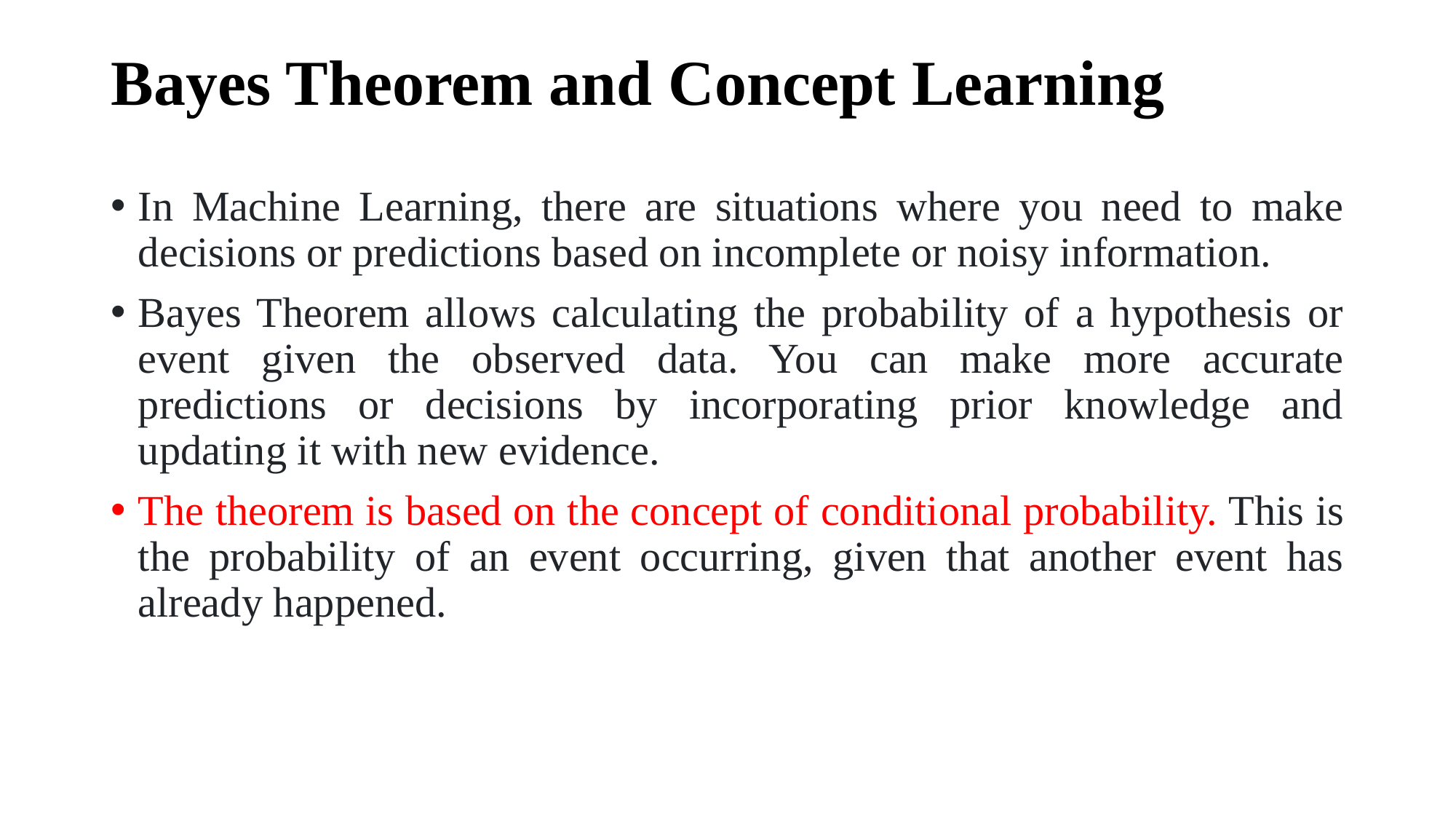

# Bayes Theorem and Concept Learning
In Machine Learning, there are situations where you need to make decisions or predictions based on incomplete or noisy information.
Bayes Theorem allows calculating the probability of a hypothesis or event given the observed data. You can make more accurate predictions or decisions by incorporating prior knowledge and updating it with new evidence.
The theorem is based on the concept of conditional probability. This is the probability of an event occurring, given that another event has already happened.